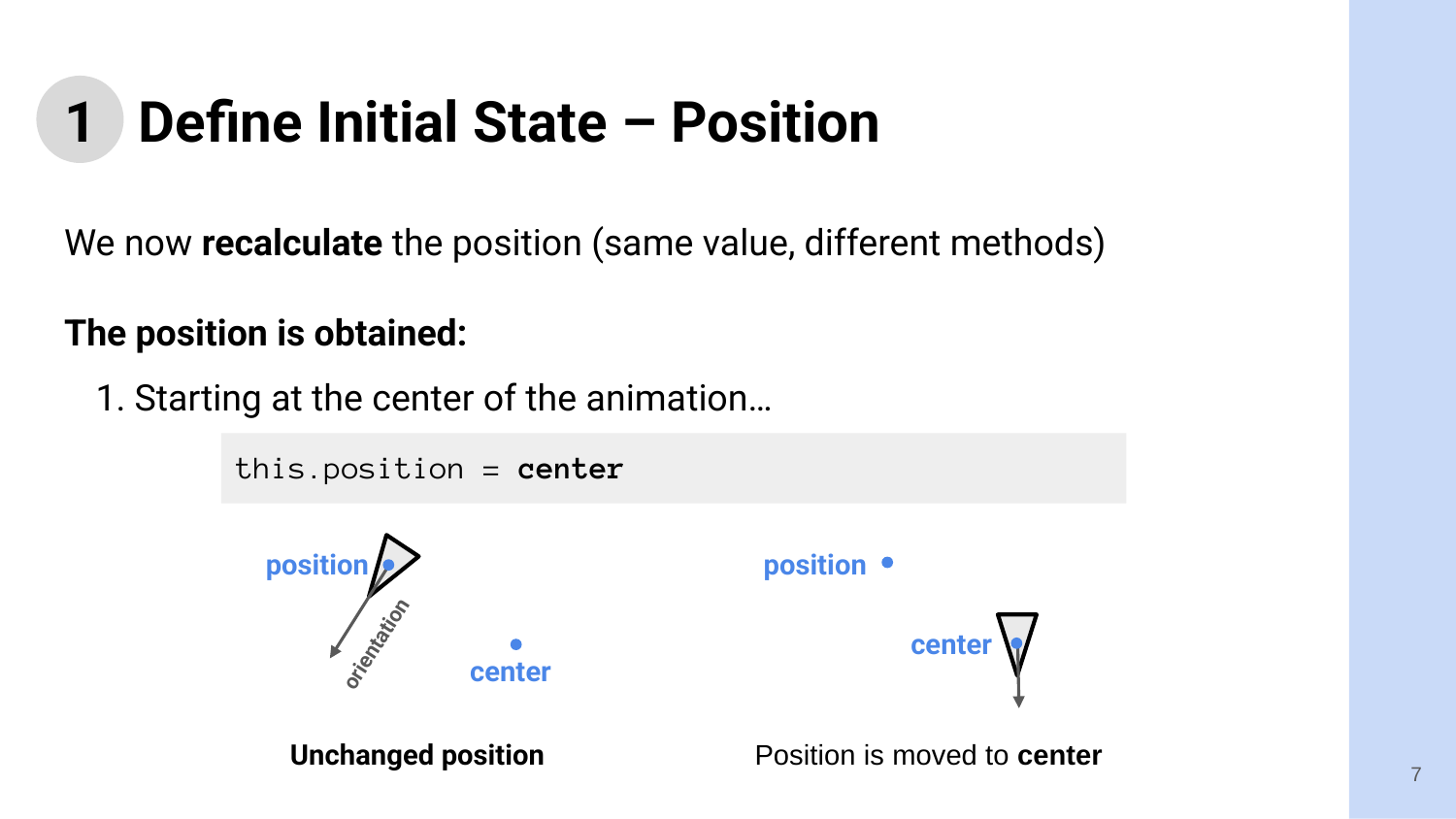

1   Define Initial State – Position

We now recalculate the position (same value, different methods)
The position is obtained:
1. Starting at the center of the animation…

this.position = center
position

orientation

center
Unchanged position
position

center

Position is moved to center
7